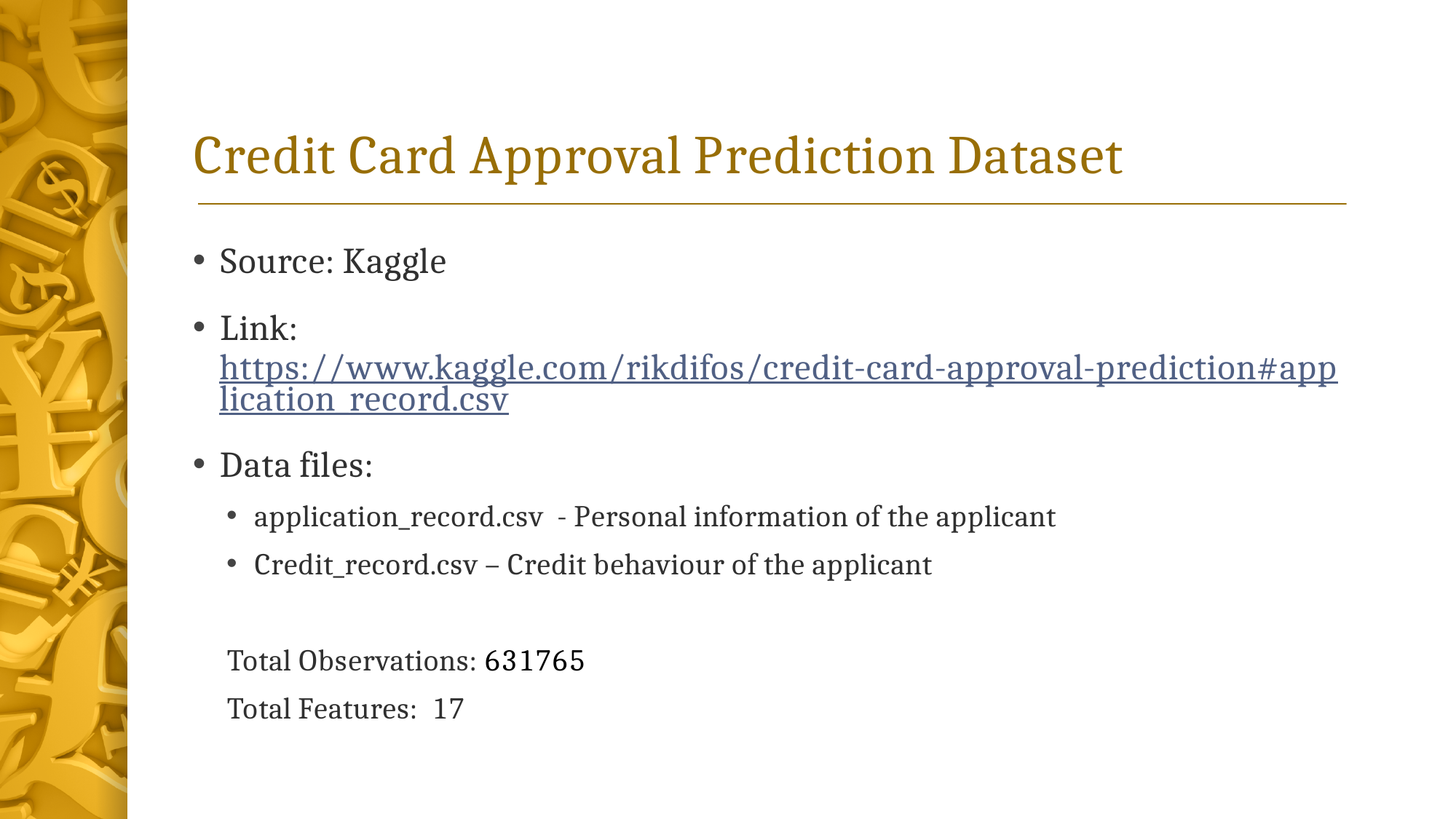

# Credit Card Approval Prediction Dataset
Source: Kaggle
Link: https://www.kaggle.com/rikdifos/credit-card-approval-prediction#application_record.csv
Data files:
application_record.csv  - Personal information of the applicant
Credit_record.csv – Credit behaviour of the applicant

Total Observations: 631765
Total Features:  17